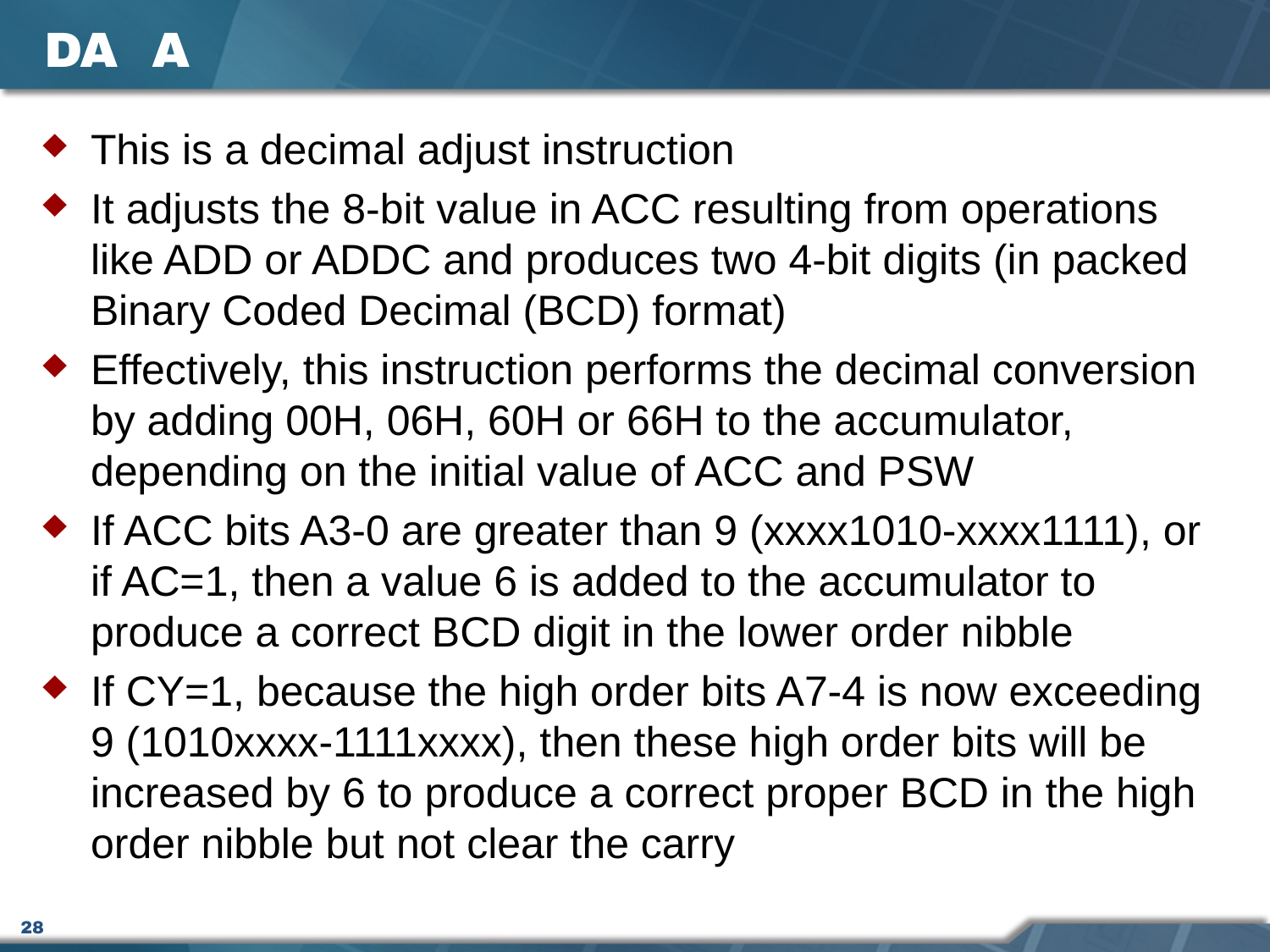

# DA  A
This is a decimal adjust instruction
It adjusts the 8-bit value in ACC resulting from operations like ADD or ADDC and produces two 4-bit digits (in packed Binary Coded Decimal (BCD) format)
Effectively, this instruction performs the decimal conversion by adding 00H, 06H, 60H or 66H to the accumulator, depending on the initial value of ACC and PSW
If ACC bits A3-0 are greater than 9 (xxxx1010-xxxx1111), or if AC=1, then a value 6 is added to the accumulator to produce a correct BCD digit in the lower order nibble
If CY=1, because the high order bits A7-4 is now exceeding 9 (1010xxxx-1111xxxx), then these high order bits will be increased by 6 to produce a correct proper BCD in the high order nibble but not clear the carry